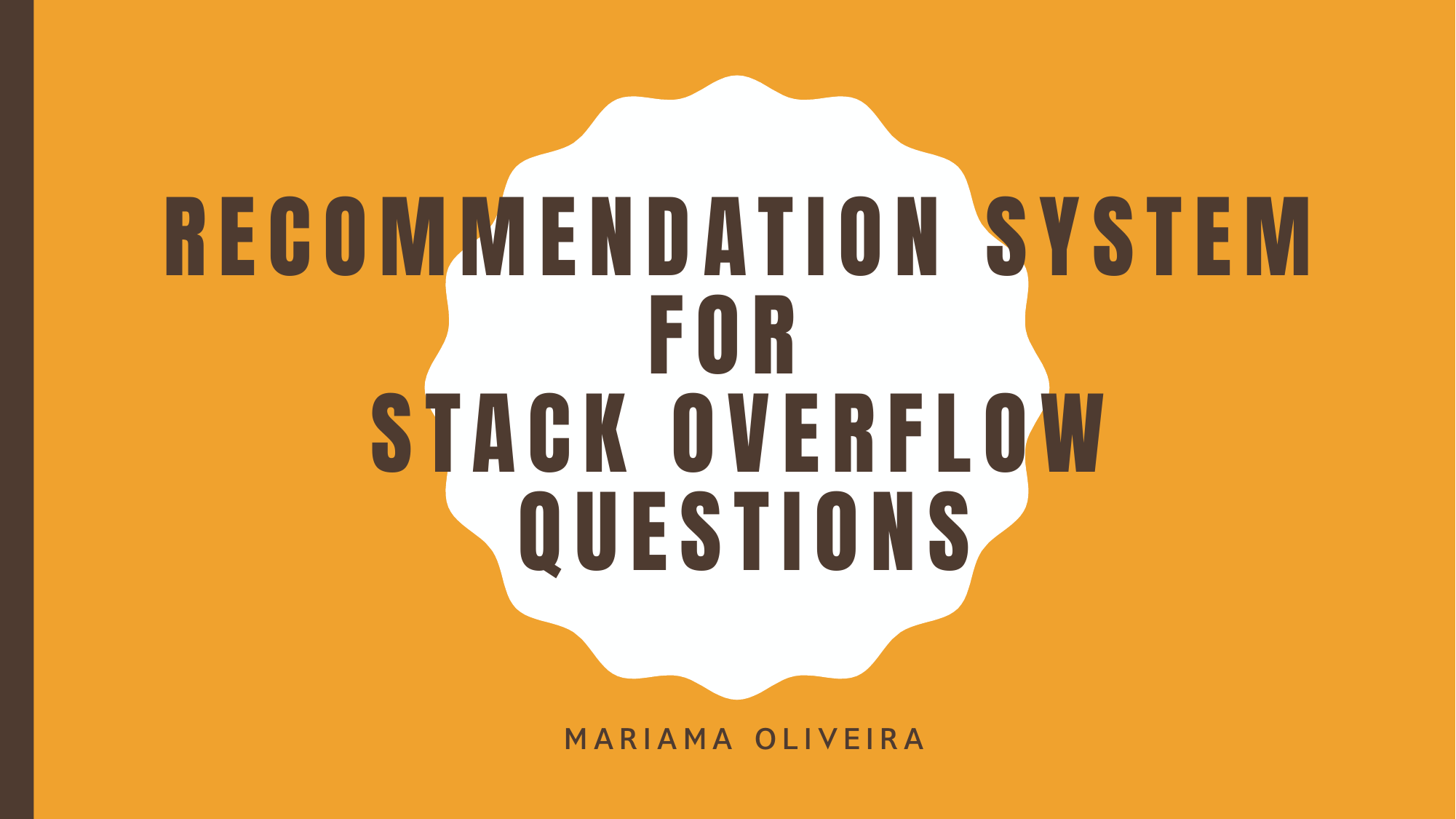

# Recommendation System for Stack Overflow Questions
Mariama oliveira